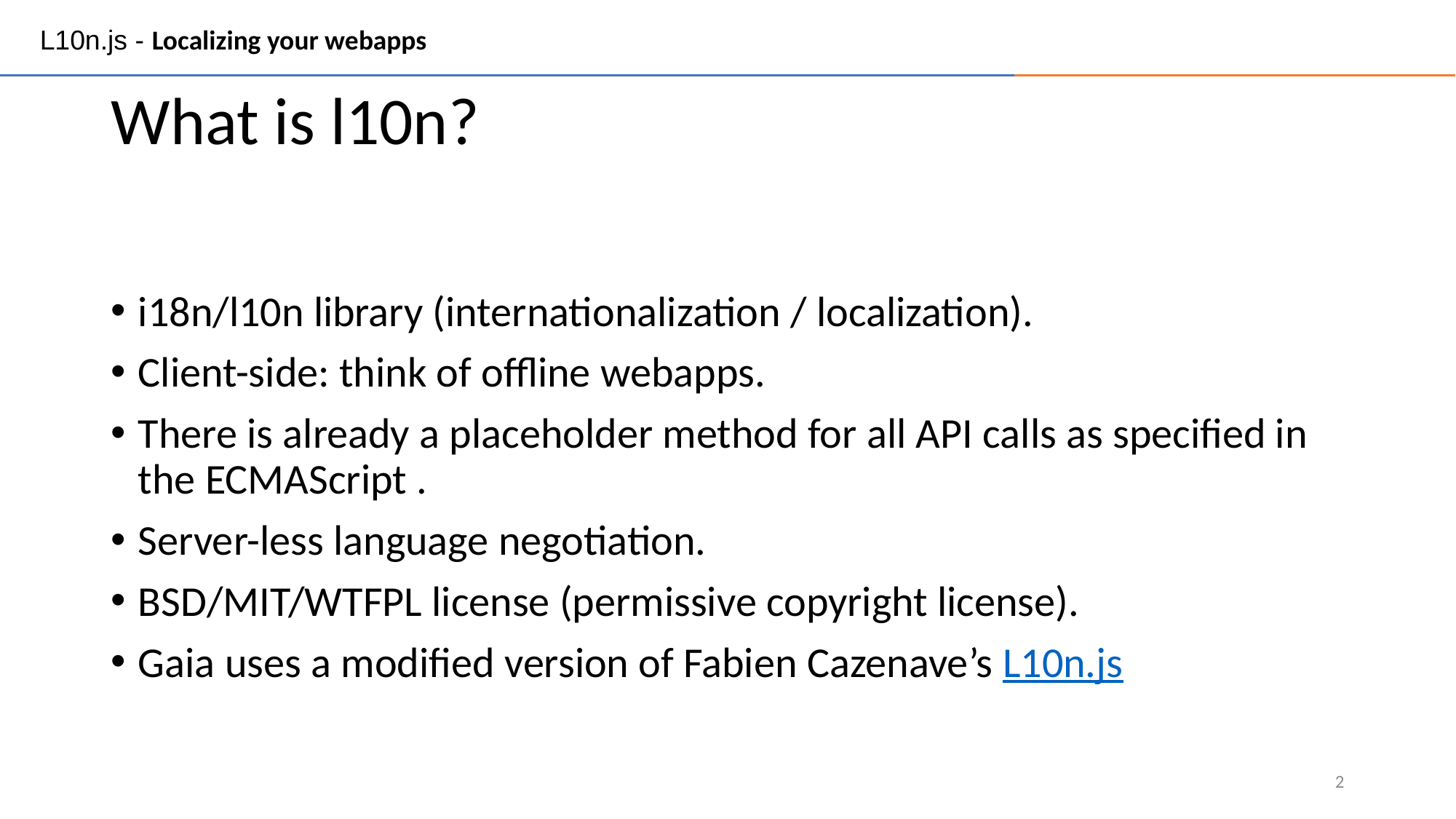

L10n.js - Localizing your webapps
# What is l10n?

i18n/l10n library (internationalization / localization).
Client-side: think of offline webapps.
There is already a placeholder method for all API calls as specified in the ECMAScript .
Server-less language negotiation.
BSD/MIT/WTFPL license (permissive copyright license).
Gaia uses a modified version of Fabien Cazenave’s L10n.js
2